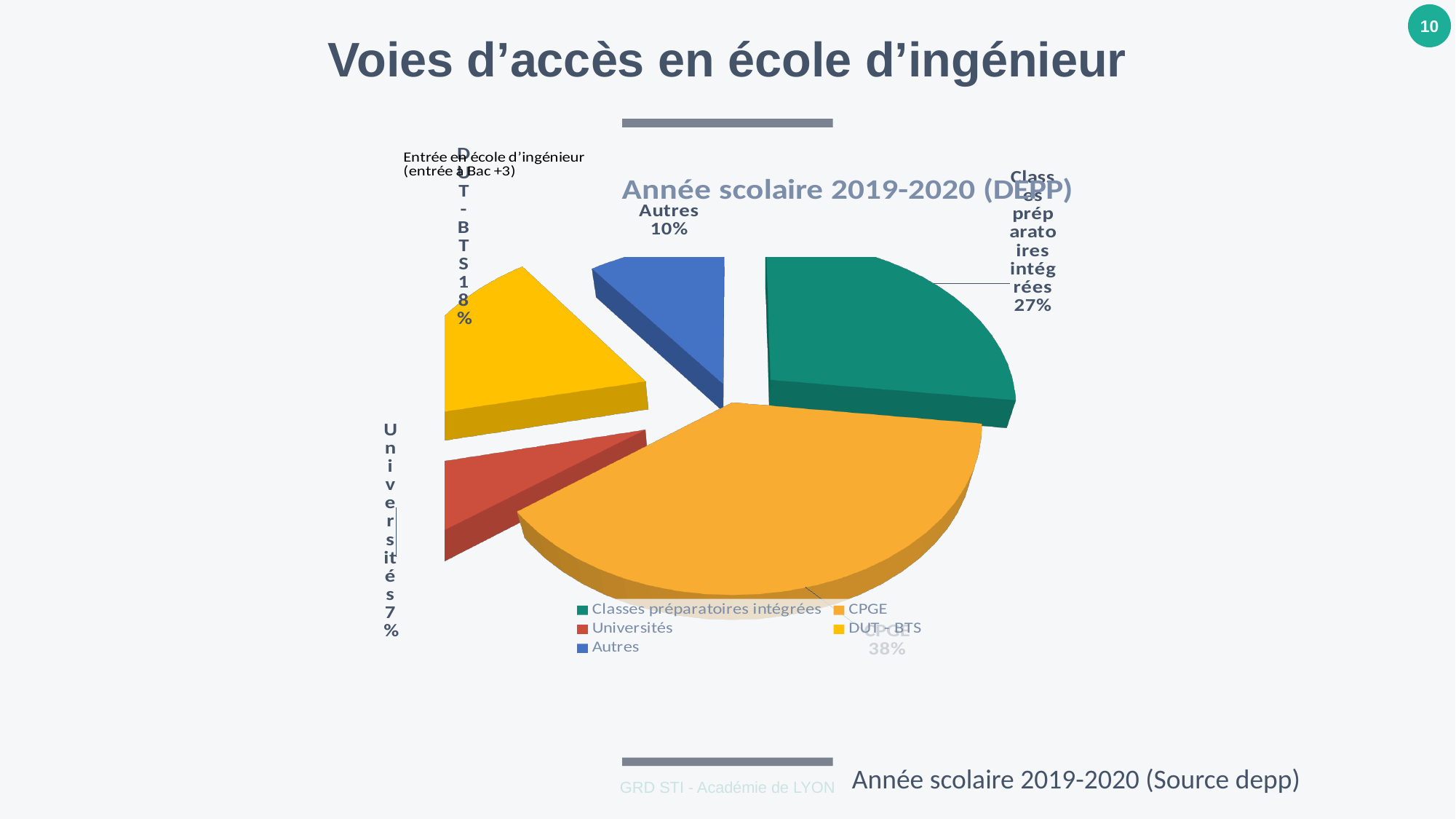

# Voies d’accès en école d’ingénieur

[unsupported chart]

Année scolaire 2019-2020 (Source depp)
GRD STI - Académie de LYON